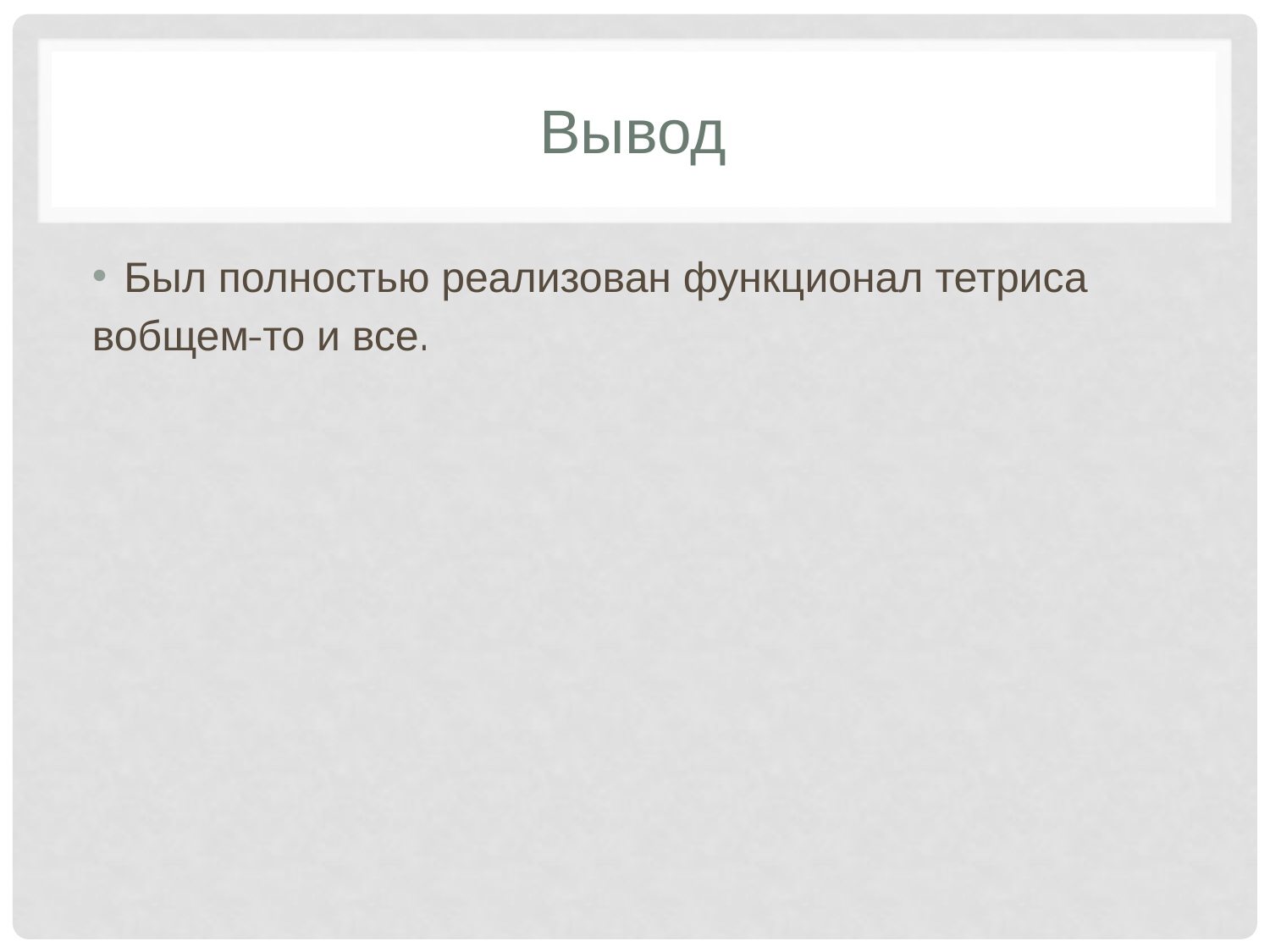

# Вывод
Был полностью реализован функционал тетриса
вобщем-то и все.